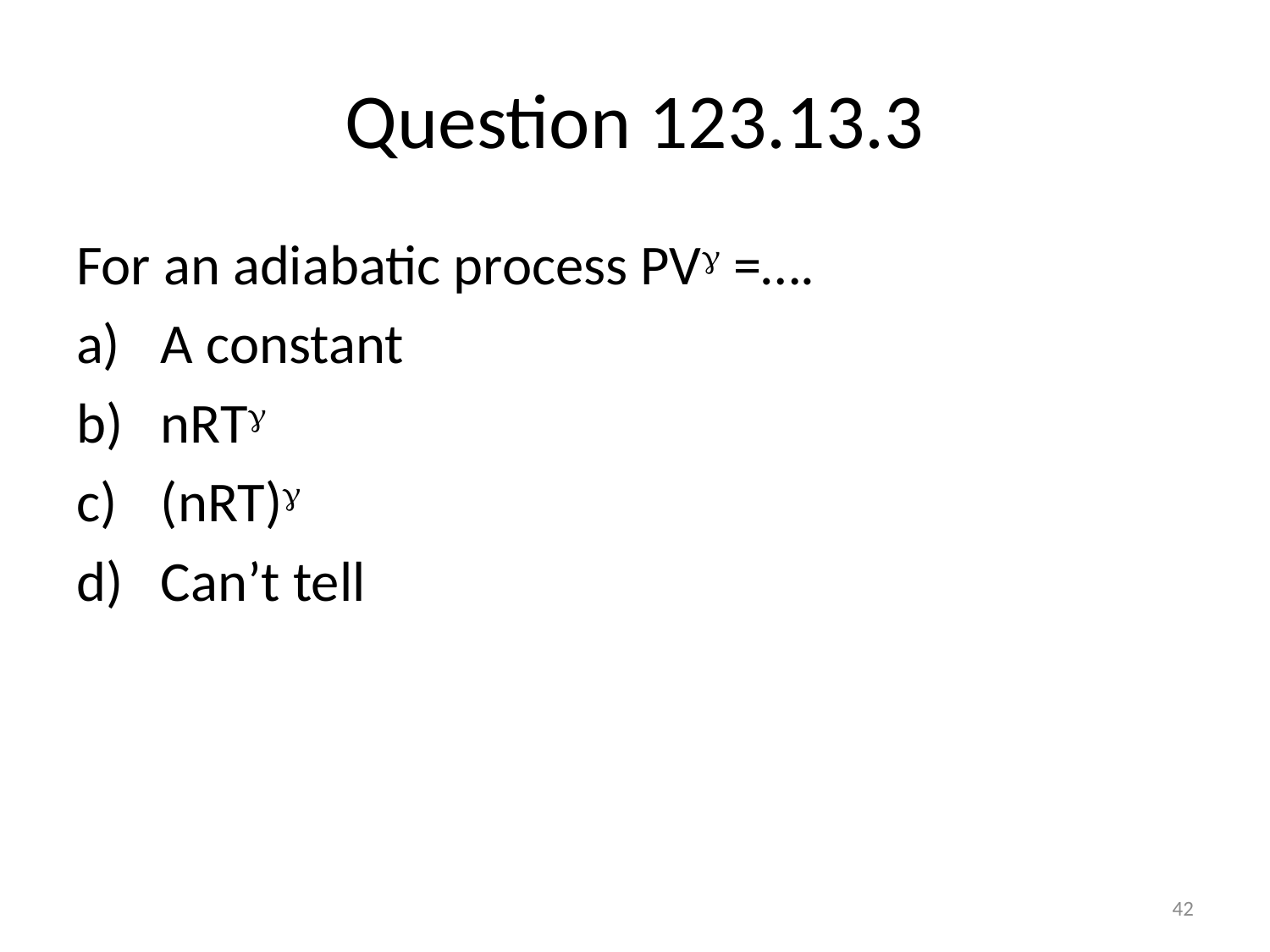

# Question 123.13.3
For an adiabatic process PVγ =….
A constant
nRTγ
(nRT)γ
Can’t tell
42